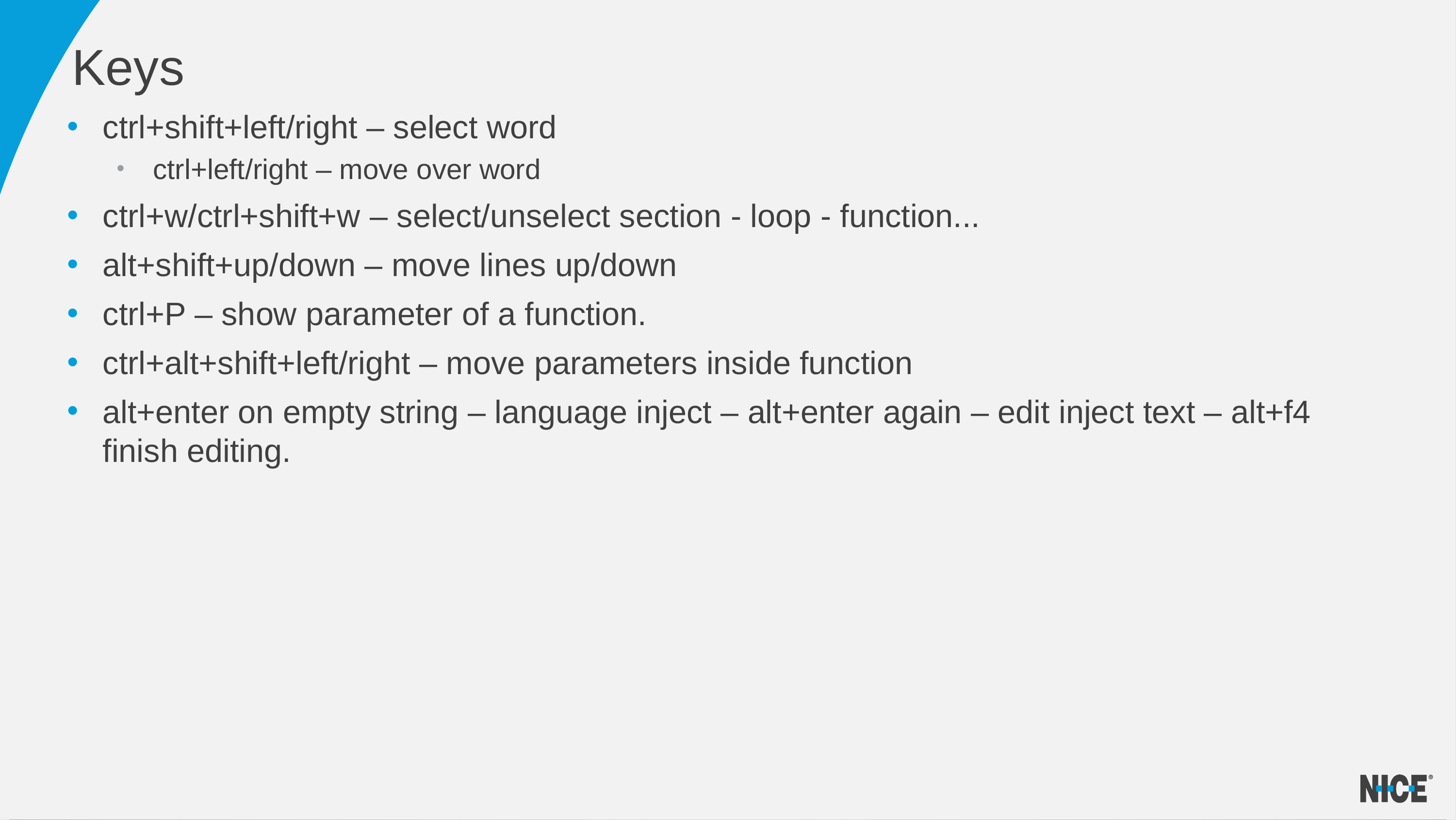

# Keys
ctrl+shift+left/right – select word
ctrl+left/right – move over word
ctrl+w/ctrl+shift+w – select/unselect section - loop - function...
alt+shift+up/down – move lines up/down
ctrl+P – show parameter of a function.
ctrl+alt+shift+left/right – move parameters inside function
alt+enter on empty string – language inject – alt+enter again – edit inject text – alt+f4 finish editing.